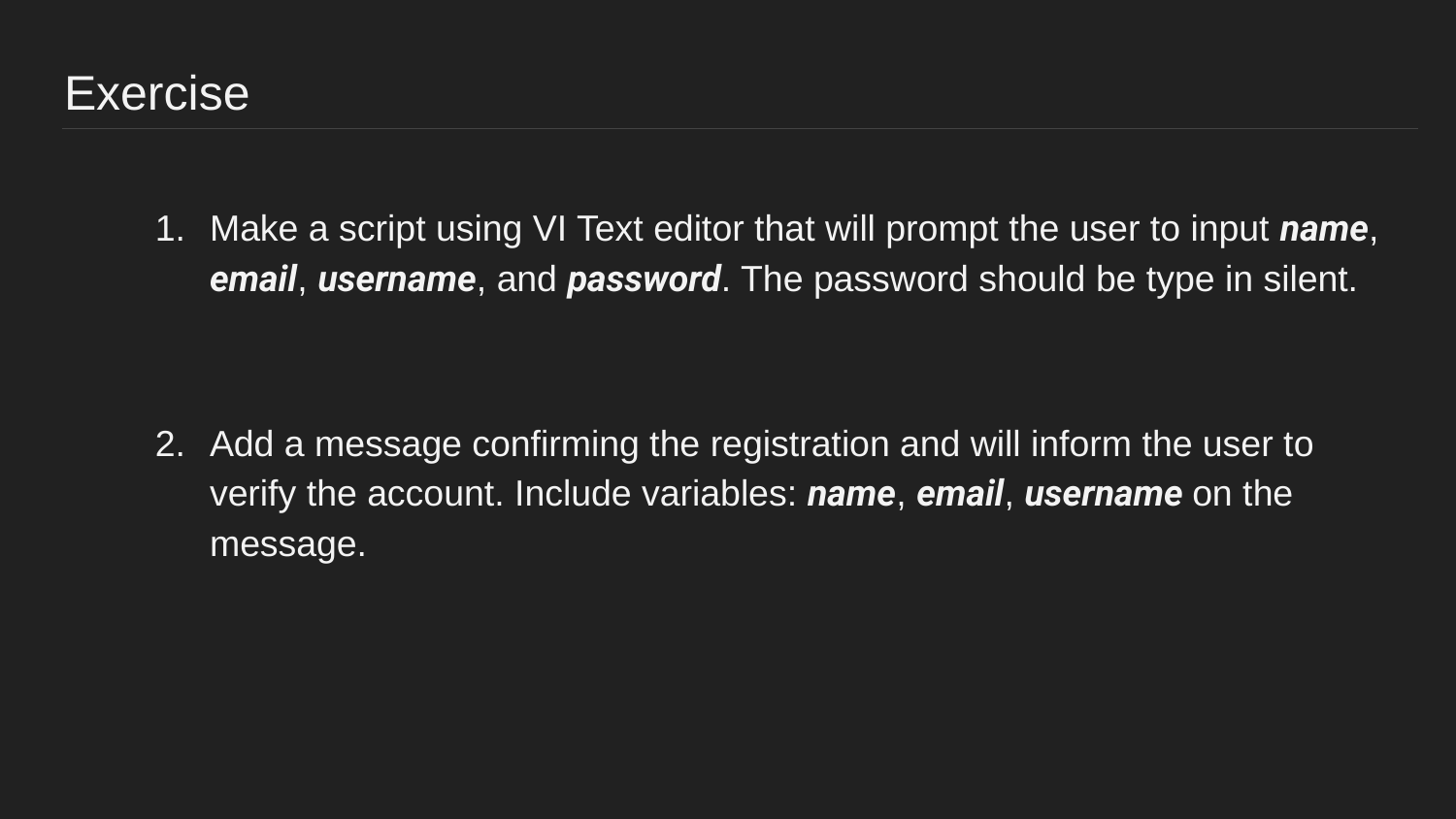

# Exercise

Make a script using VI Text editor that will prompt the user to input name, email, username, and password. The password should be type in silent.

Add a message confirming the registration and will inform the user to verify the account. Include variables: name, email, username on the message.